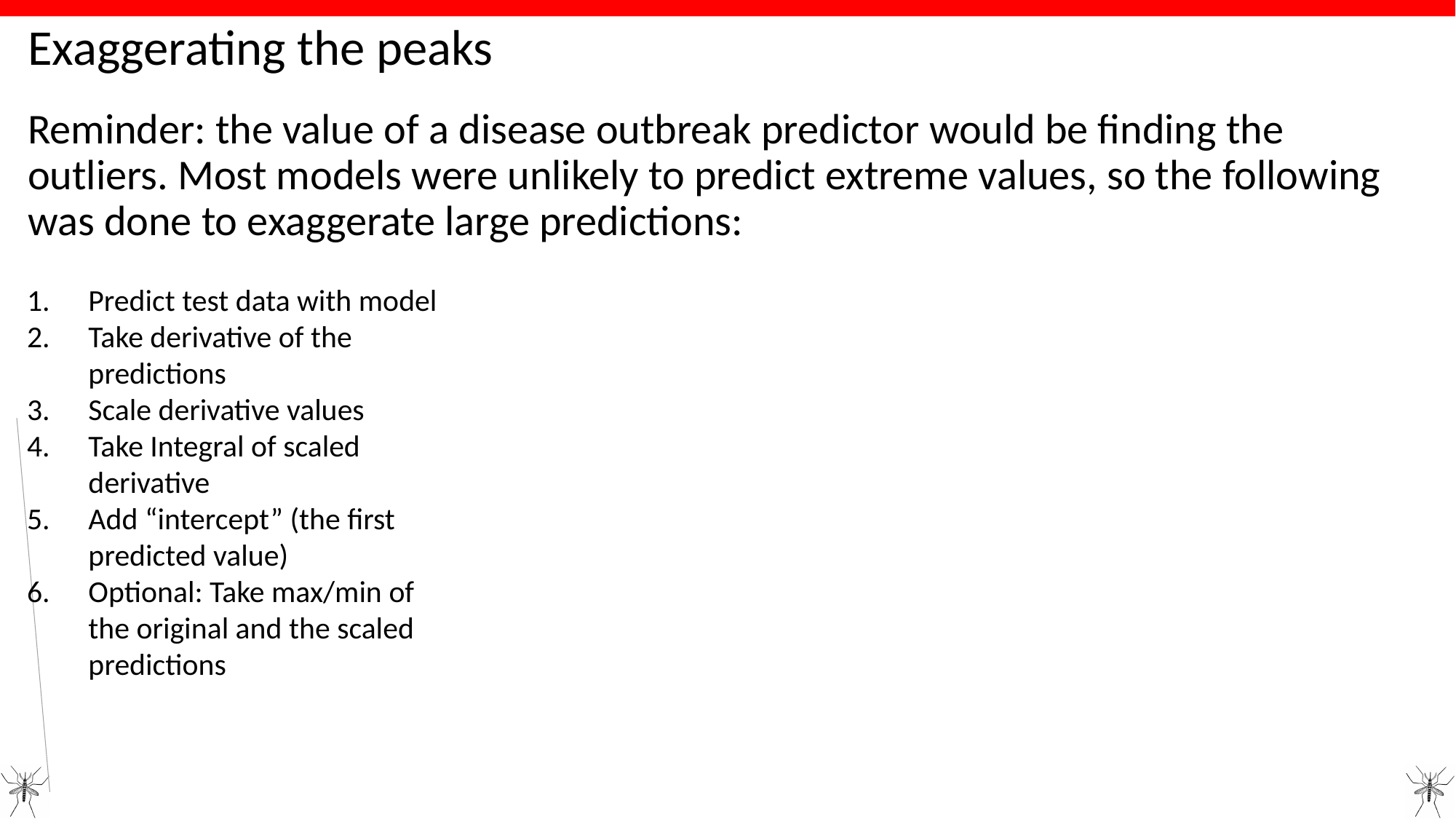

# Exaggerating the peaks
Reminder: the value of a disease outbreak predictor would be finding the outliers. Most models were unlikely to predict extreme values, so the following was done to exaggerate large predictions:
Predict test data with model
Take derivative of the predictions
Scale derivative values
Take Integral of scaled derivative
Add “intercept” (the first predicted value)
Optional: Take max/min of the original and the scaled predictions